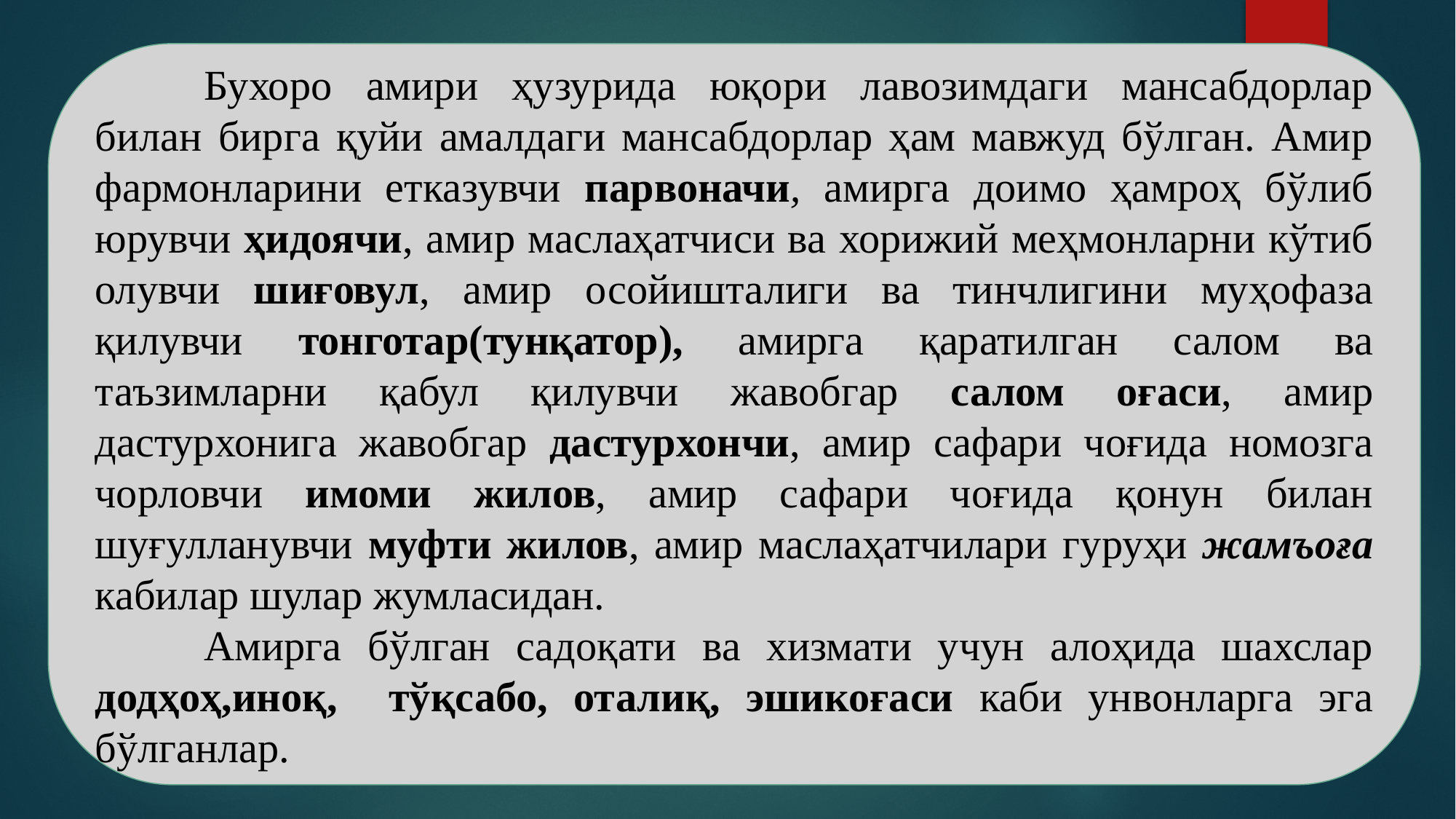

Бухоро амири ҳузурида юқори лавозимдаги мансабдорлар билан бирга қуйи амалдаги мансабдорлар ҳам мавжуд бўлган. Амир фармонларини етказувчи парвоначи, амирга доимо ҳамроҳ бўлиб юрувчи ҳидоячи, амир маслаҳатчиси ва хорижий меҳмонларни кўтиб олувчи шиғовул, амир осойишталиги ва тинчлигини муҳофаза қилувчи тонготар(тунқатор), амирга қаратилган салом ва таъзимларни қабул қилувчи жавобгар салом оғаси, амир дастурхонига жавобгар дастурхончи, амир сафари чоғида номозга чорловчи имоми жилов, амир сафари чоғида қонун билан шуғулланувчи муфти жилов, амир маслаҳатчилари гуруҳи жамъоға кабилар шулар жумласидан.
	Амирга бўлган садоқати ва хизмати учун алоҳида шахслар додҳоҳ,иноқ,  тўқсабо, оталиқ, эшикоғаси каби унвонларга эга бўлганлар.